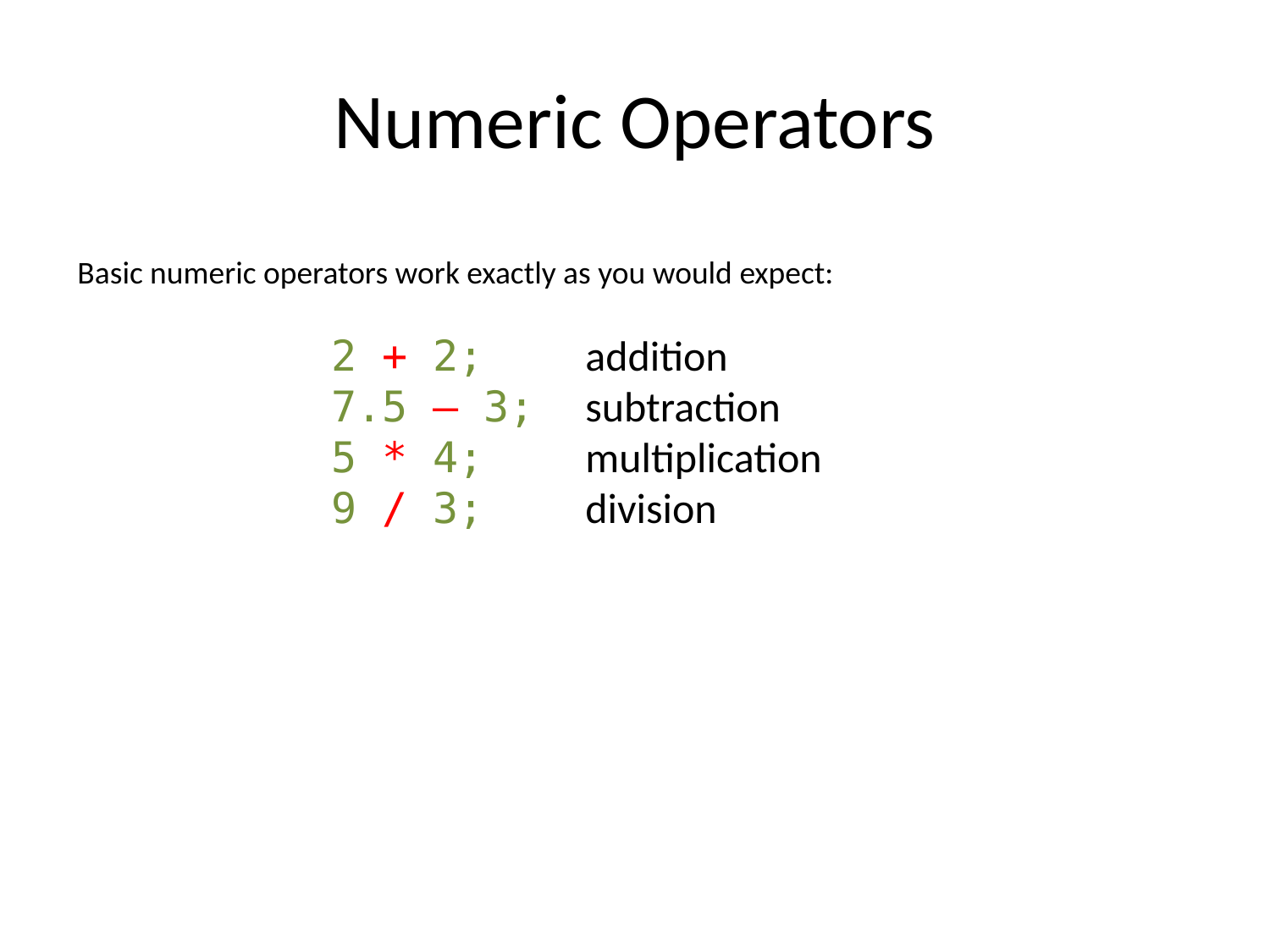

# Numeric Operators
Basic numeric operators work exactly as you would expect:

		2 + 2;	addition
		7.5 – 3;	subtraction
		5 * 4;	multiplication
		9 / 3;	division